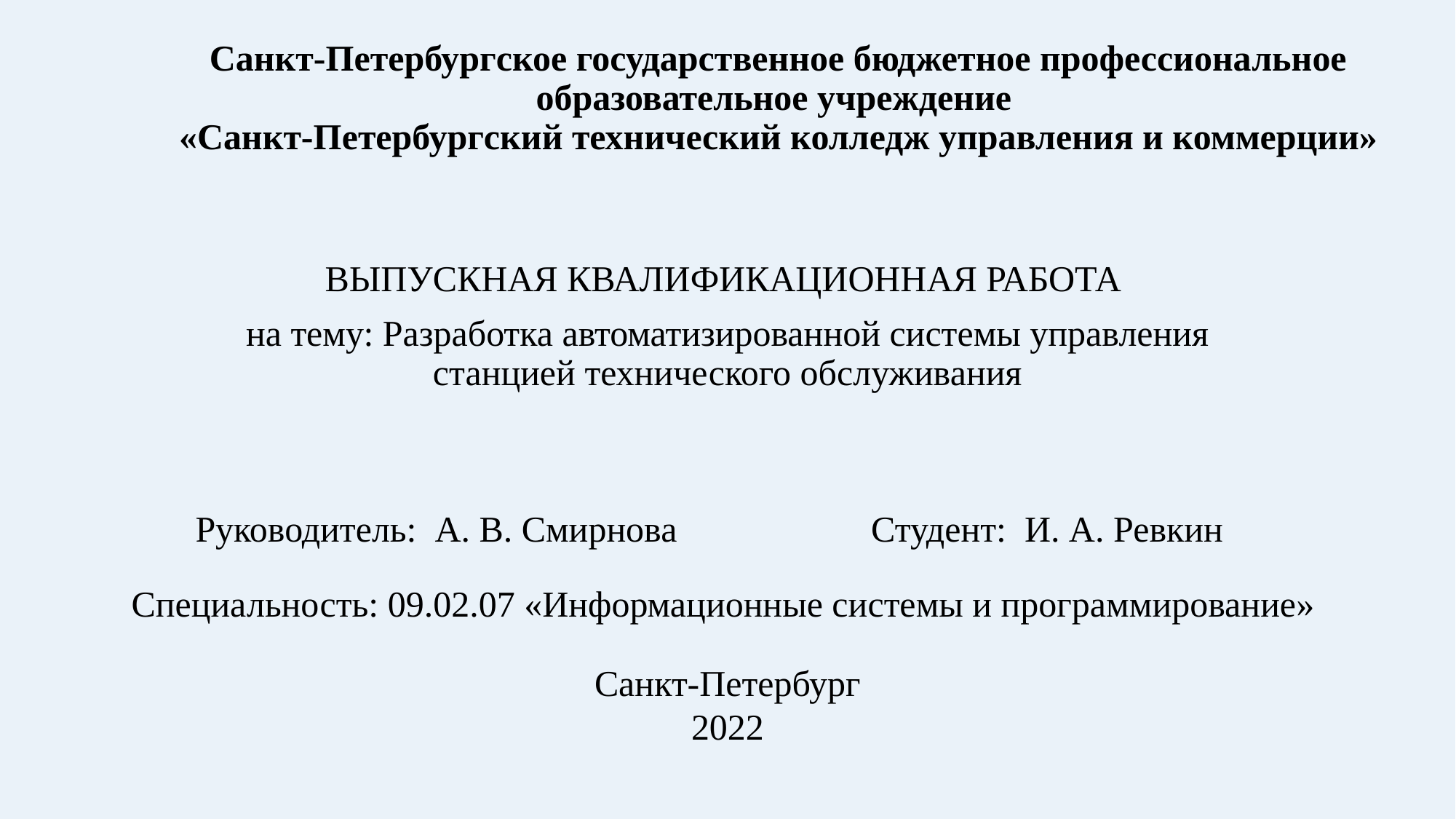

# Санкт-Петербургское государственное бюджетное профессиональное образовательное учреждение «Санкт-Петербургский технический колледж управления и коммерции»
ВЫПУСКНАЯ КВАЛИФИКАЦИОННАЯ РАБОТА
на тему: Разработка автоматизированной системы управления станцией технического обслуживания
Студент:  И. А. Ревкин
Руководитель:  А. В. Смирнова
Специальность: 09.02.07 «Информационные системы и программирование»
Санкт-Петербург
2022